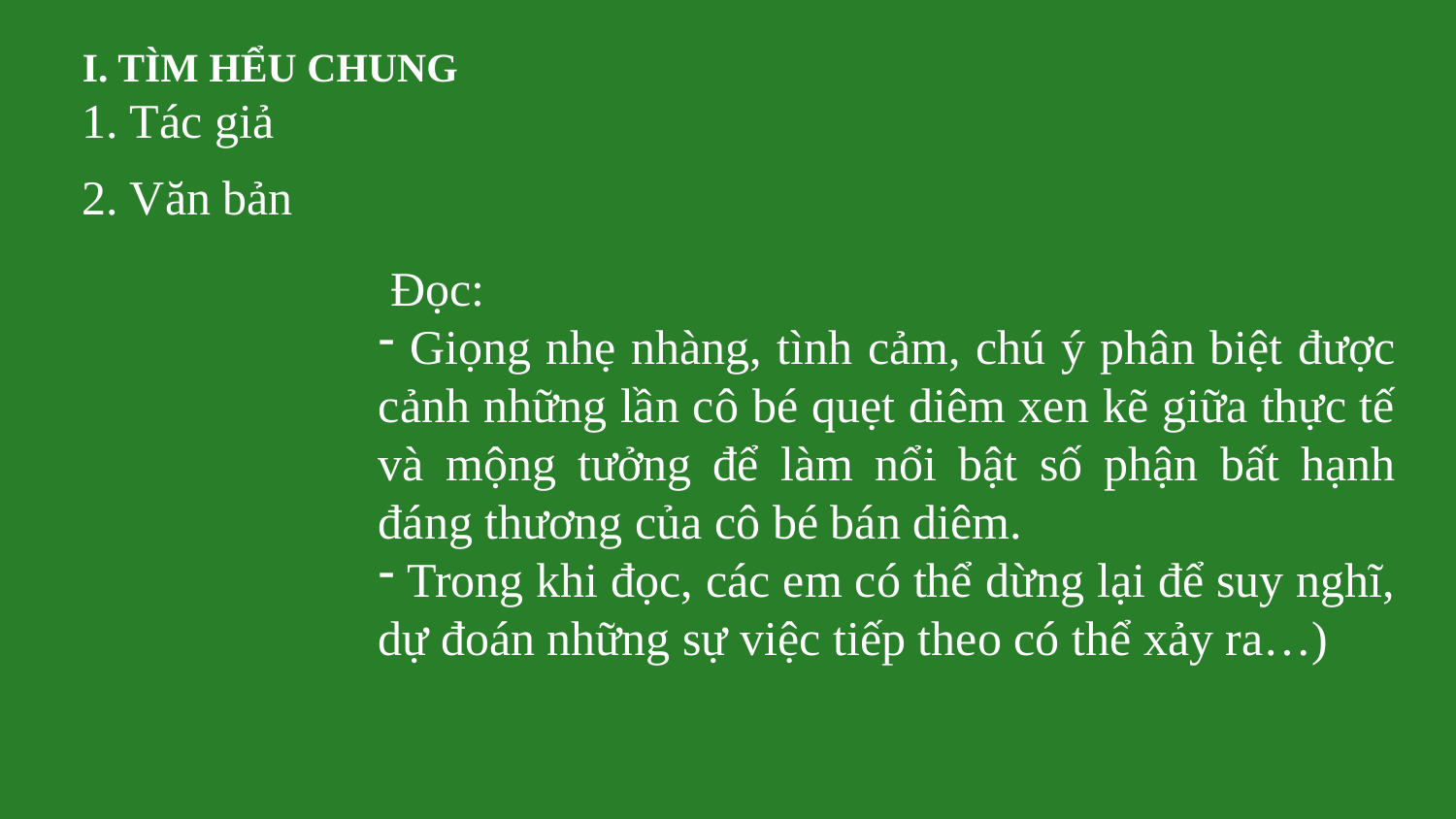

I. TÌM HỂU CHUNG
1. Tác giả
2. Văn bản
 Đọc:
 Giọng nhẹ nhàng, tình cảm, chú ý phân biệt được cảnh những lần cô bé quẹt diêm xen kẽ giữa thực tế và mộng tưởng để làm nổi bật số phận bất hạnh đáng thương của cô bé bán diêm.
 Trong khi đọc, các em có thể dừng lại để suy nghĩ, dự đoán những sự việc tiếp theo có thể xảy ra…)